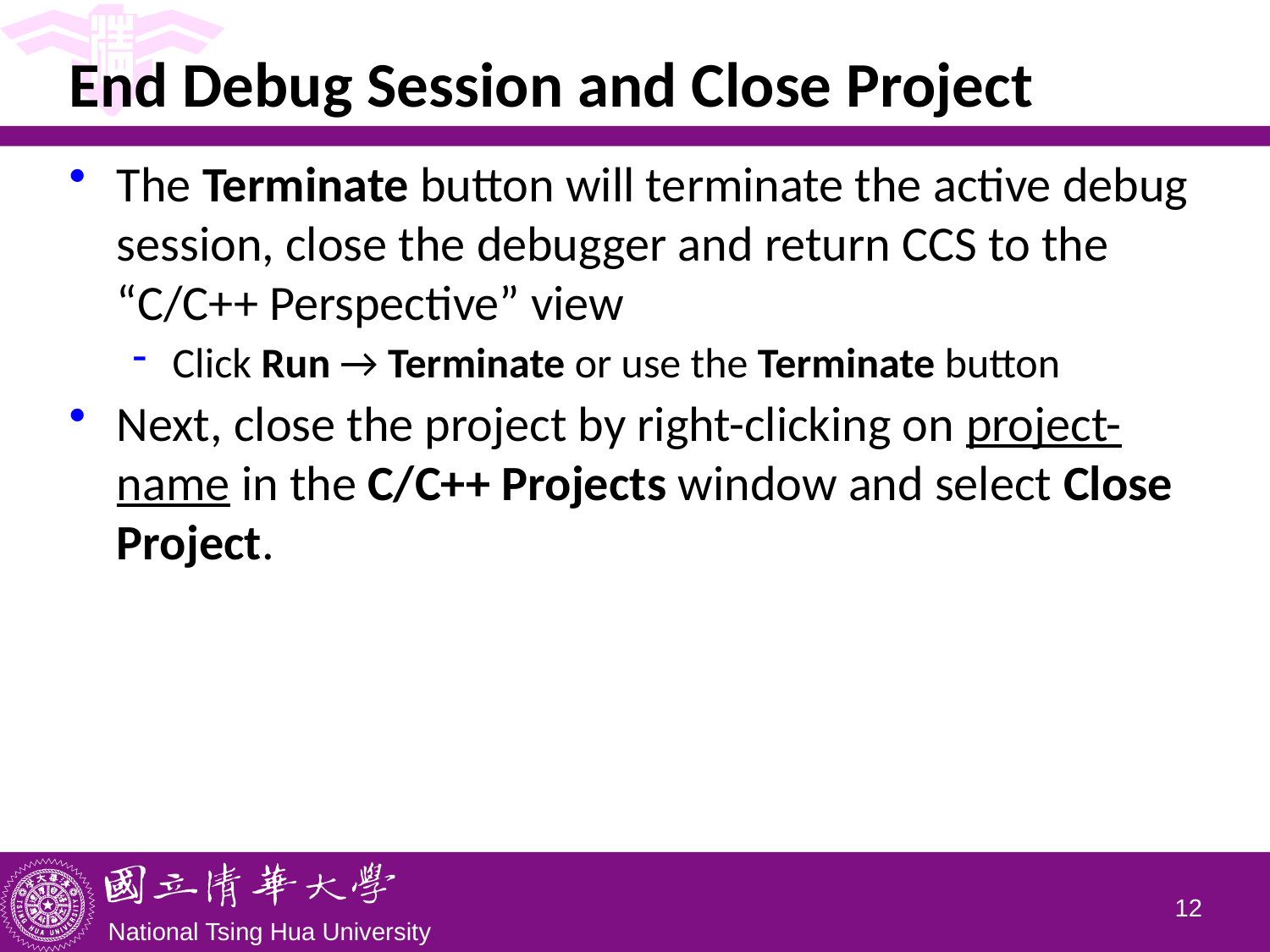

# End Debug Session and Close Project
The Terminate button will terminate the active debug session, close the debugger and return CCS to the “C/C++ Perspective” view
Click Run → Terminate or use the Terminate button
Next, close the project by right-clicking on project-name in the C/C++ Projects window and select Close Project.

12